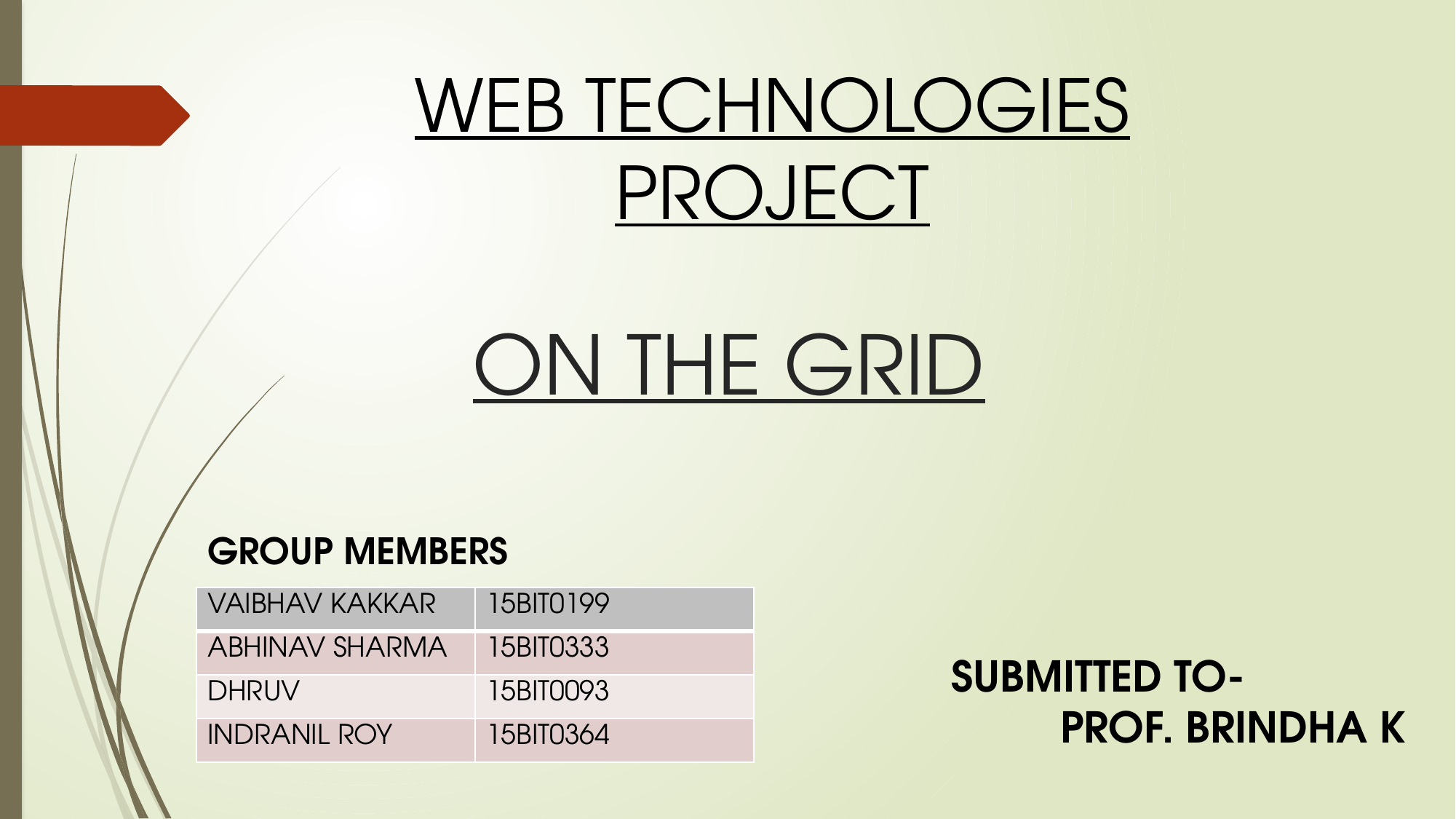

WEB TECHNOLOGIES
PROJECT
ON THE GRID
GROUP MEMBERS
| VAIBHAV KAKKAR | 15BIT0199 |
| --- | --- |
| ABHINAV SHARMA | 15BIT0333 |
| DHRUV | 15BIT0093 |
| INDRANIL ROY | 15BIT0364 |
SUBMITTED TO-
	PROF. BRINDHA K